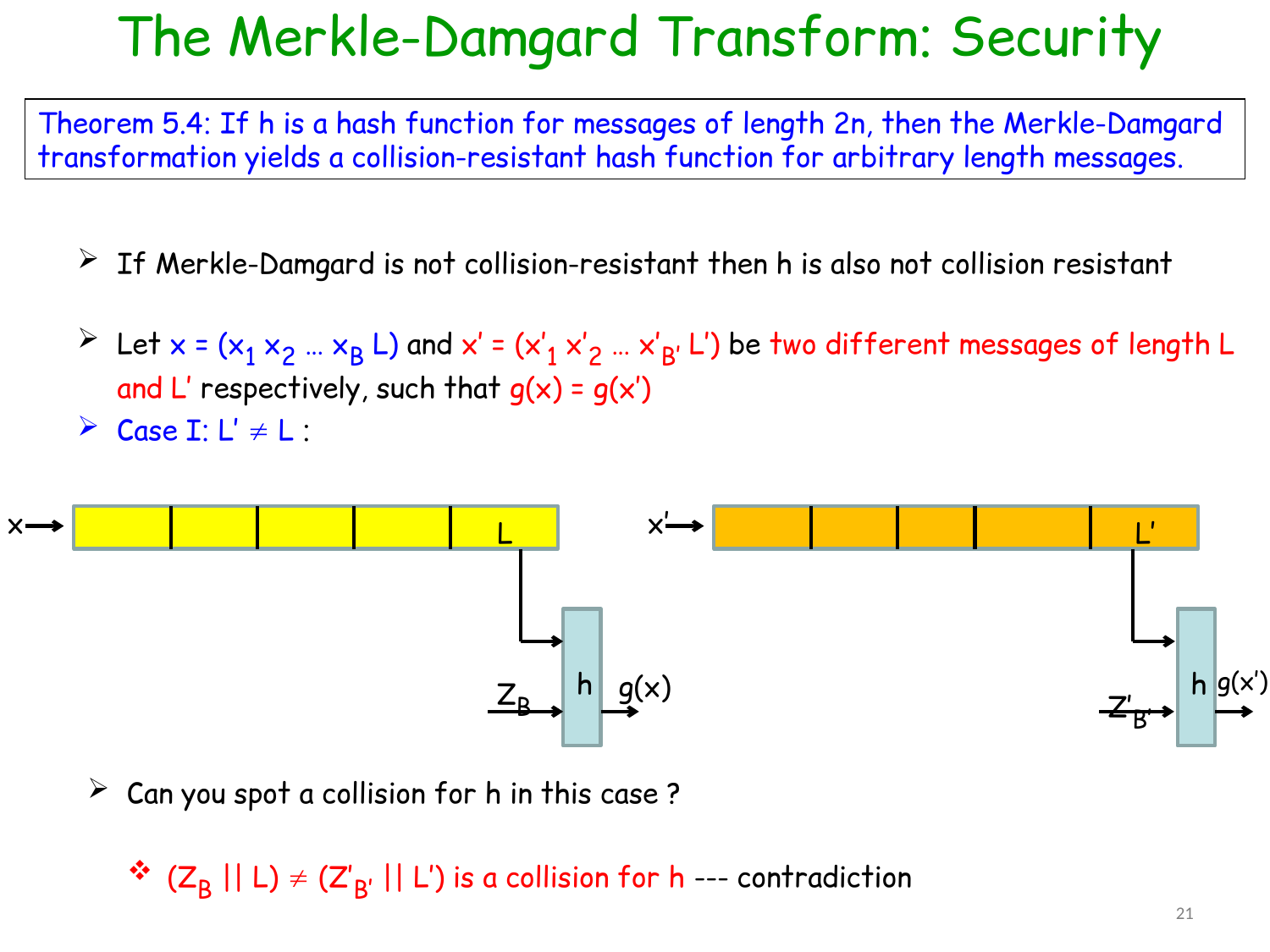

The Merkle-Damgard Transform: Security
Theorem 5.4: If h is a hash function for messages of length 2n, then the Merkle-Damgard transformation yields a collision-resistant hash function for arbitrary length messages.
If Merkle-Damgard is not collision-resistant then h is also not collision resistant
Let x = (x1 x2 … xB L) and x’ = (x’1 x’2 … x’B’ L’) be two different messages of length L and L’ respectively, such that g(x) = g(x’)
Case I: L’ ≠ L :
x
x’

L
L’

h
ZB

h
Z’B’
g(x’)
g(x)
Can you spot a collision for h in this case ?
(ZB || L) ≠ (Z’B’ || L’) is a collision for h --- contradiction
21